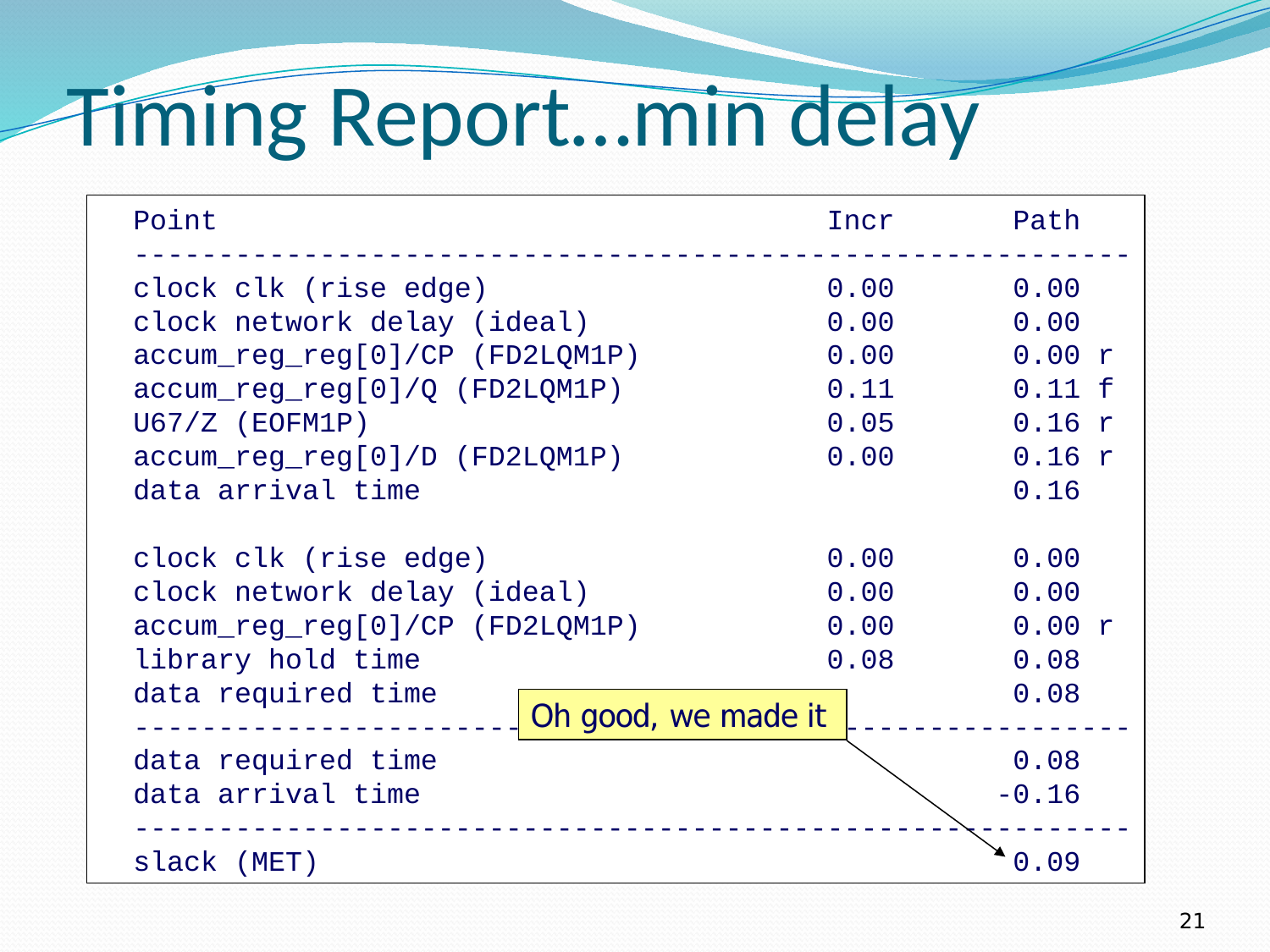

# Timing Report…min delay
  Point                                    Incr       Path
  -----------------------------------------------------------
  clock clk (rise edge)                    0.00       0.00
  clock network delay (ideal)              0.00       0.00
  accum_reg_reg[0]/CP (FD2LQM1P)           0.00       0.00 r
  accum_reg_reg[0]/Q (FD2LQM1P)            0.11       0.11 f
  U67/Z (EOFM1P)                           0.05       0.16 r
  accum_reg_reg[0]/D (FD2LQM1P)            0.00       0.16 r
  data arrival time                                   0.16

  clock clk (rise edge)                    0.00       0.00
  clock network delay (ideal)              0.00       0.00
  accum_reg_reg[0]/CP (FD2LQM1P)           0.00       0.00 r
  library hold time                        0.08       0.08
  data required time                                  0.08
  -----------------------------------------------------------
  data required time                                  0.08
  data arrival time                                  -0.16
  -----------------------------------------------------------
  slack (MET)                                         0.09
Oh good, we made it

21